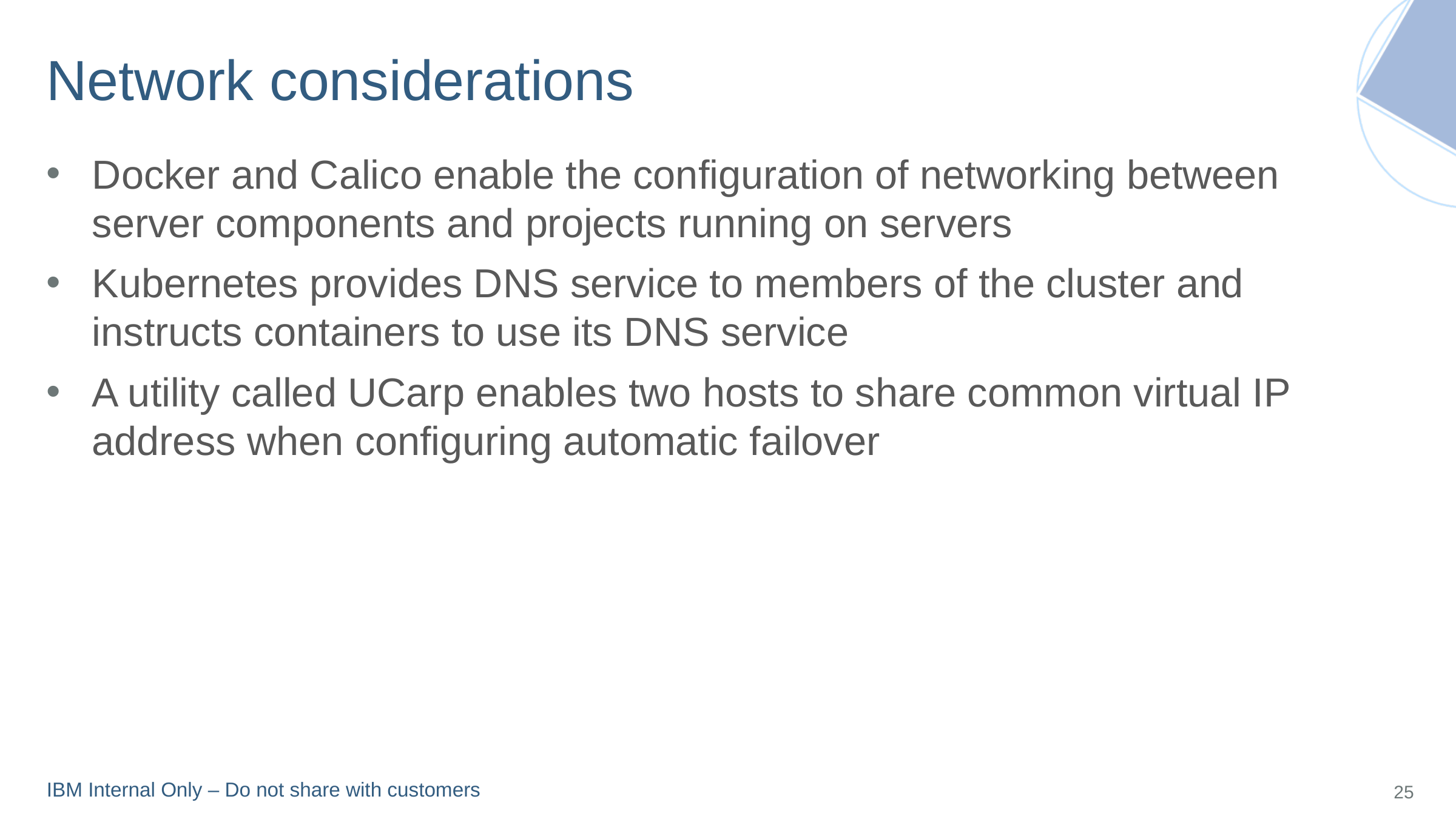

# Network considerations
Docker and Calico enable the configuration of networking between server components and projects running on servers
Kubernetes provides DNS service to members of the cluster and instructs containers to use its DNS service
A utility called UCarp enables two hosts to share common virtual IP address when configuring automatic failover
25